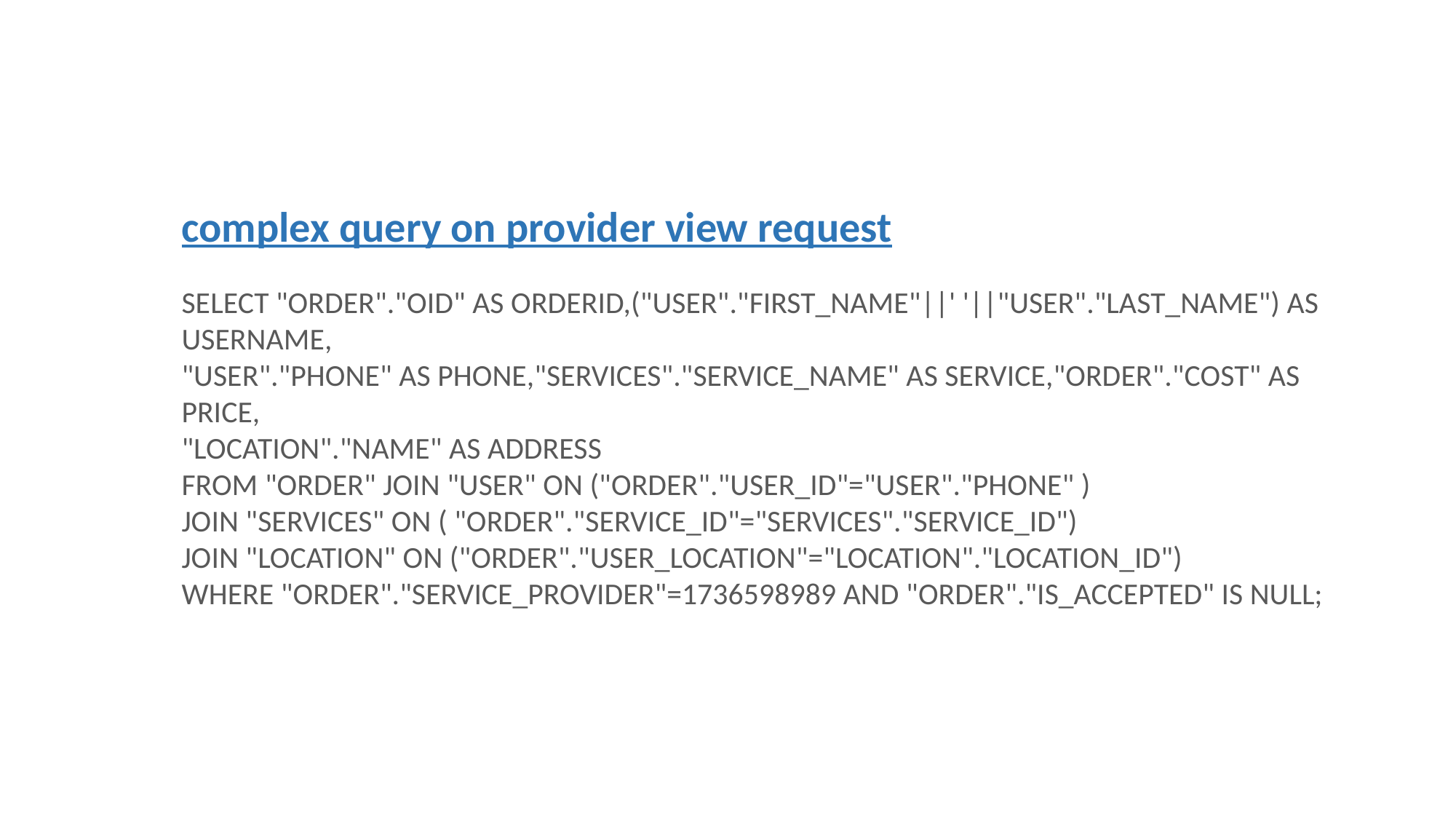

complex query on provider view request

SELECT "ORDER"."OID" AS ORDERID,("USER"."FIRST_NAME"||' '||"USER"."LAST_NAME") AS USERNAME,
"USER"."PHONE" AS PHONE,"SERVICES"."SERVICE_NAME" AS SERVICE,"ORDER"."COST" AS PRICE,
"LOCATION"."NAME" AS ADDRESS
FROM "ORDER" JOIN "USER" ON ("ORDER"."USER_ID"="USER"."PHONE" )
JOIN "SERVICES" ON ( "ORDER"."SERVICE_ID"="SERVICES"."SERVICE_ID")
JOIN "LOCATION" ON ("ORDER"."USER_LOCATION"="LOCATION"."LOCATION_ID")
WHERE "ORDER"."SERVICE_PROVIDER"=1736598989 AND "ORDER"."IS_ACCEPTED" IS NULL;